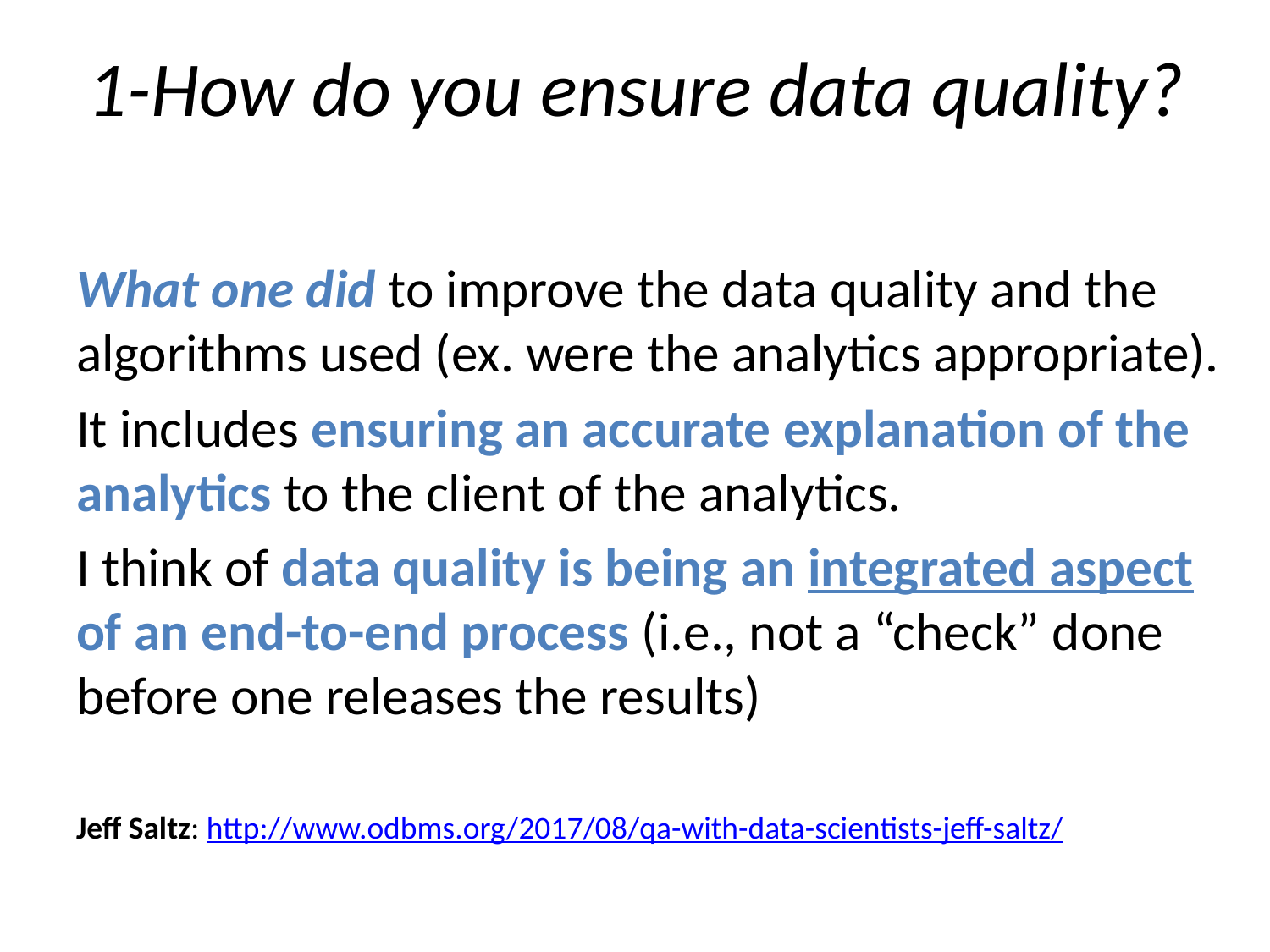

# 1-How do you ensure data quality?
What one did to improve the data quality and the algorithms used (ex. were the analytics appropriate).
It includes ensuring an accurate explanation of the analytics to the client of the analytics.
I think of data quality is being an integrated aspect of an end-to-end process (i.e., not a “check” done before one releases the results)

Jeff Saltz: http://www.odbms.org/2017/08/qa-with-data-scientists-jeff-saltz/